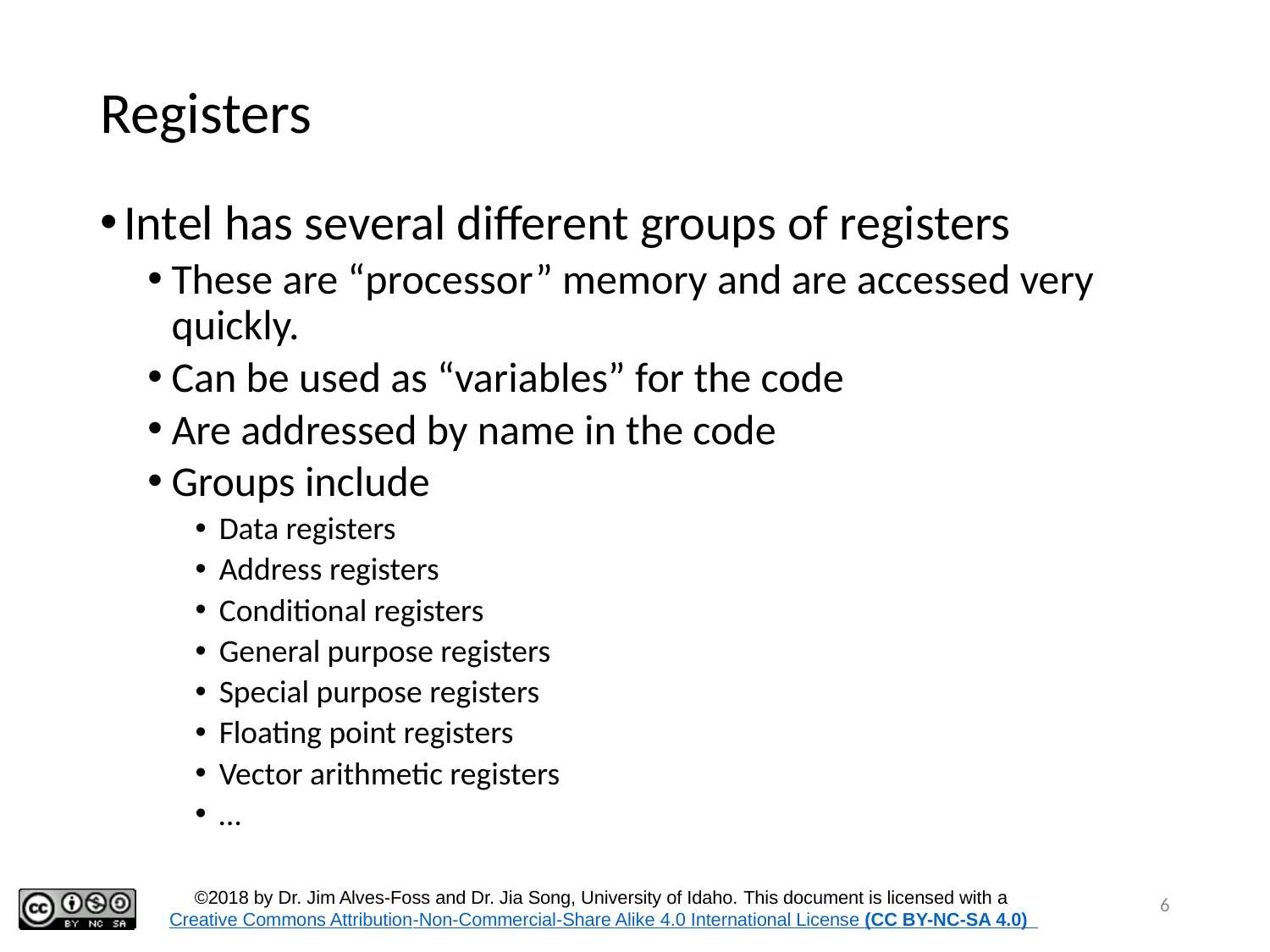

# Registers
Intel has several different groups of registers
These are “processor” memory and are accessed very quickly.
Can be used as “variables” for the code
Are addressed by name in the code
Groups include
Data registers
Address registers
Conditional registers
General purpose registers
Special purpose registers
Floating point registers
Vector arithmetic registers
…

6